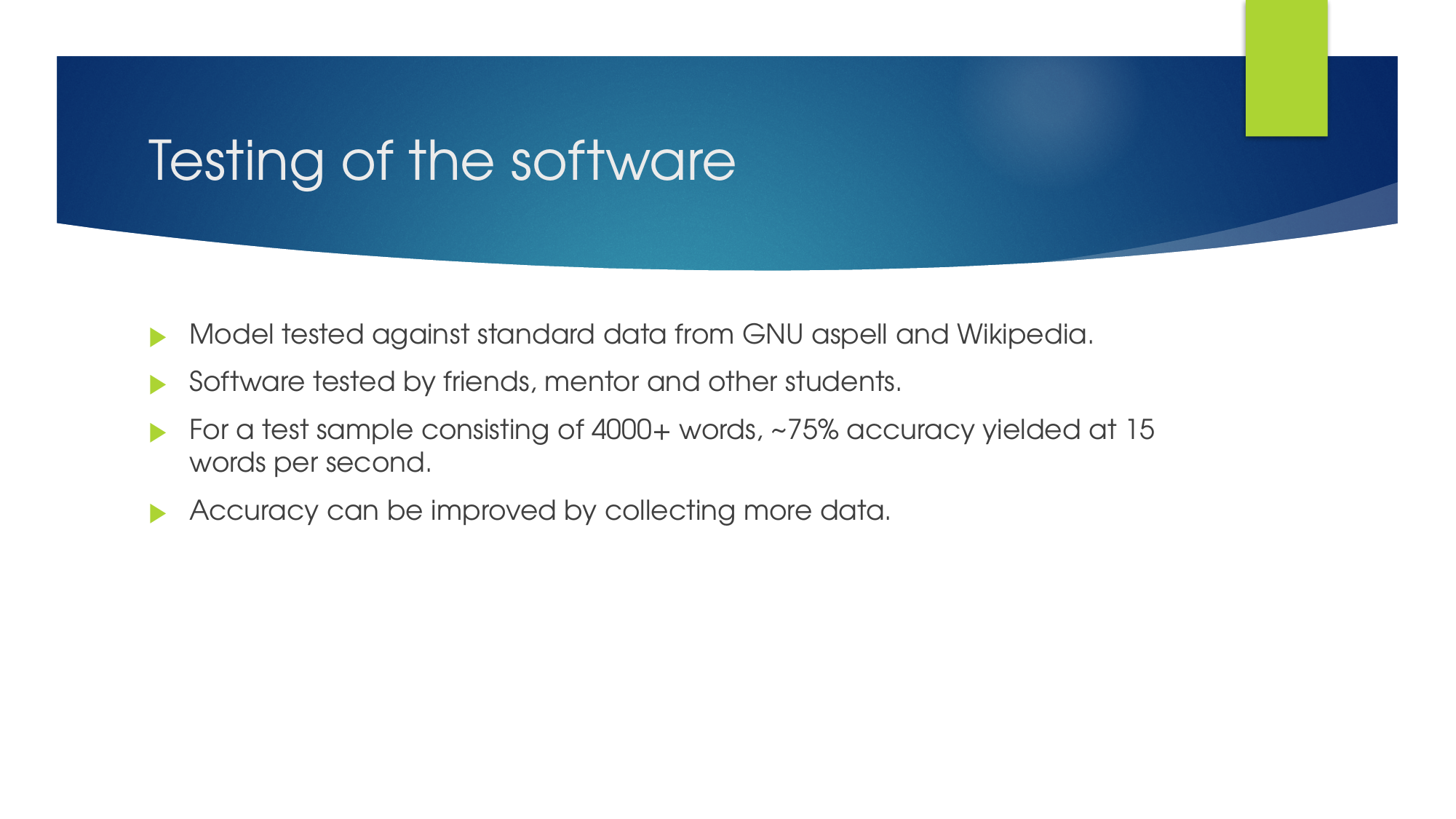

# Testing of the software
Model tested against standard data from GNU aspell and Wikipedia.
Software tested by friends, mentor and other students.
For a test sample consisting of 4000+ words, ~75% accuracy yielded at 15 words per second.
Accuracy can be improved by collecting more data.